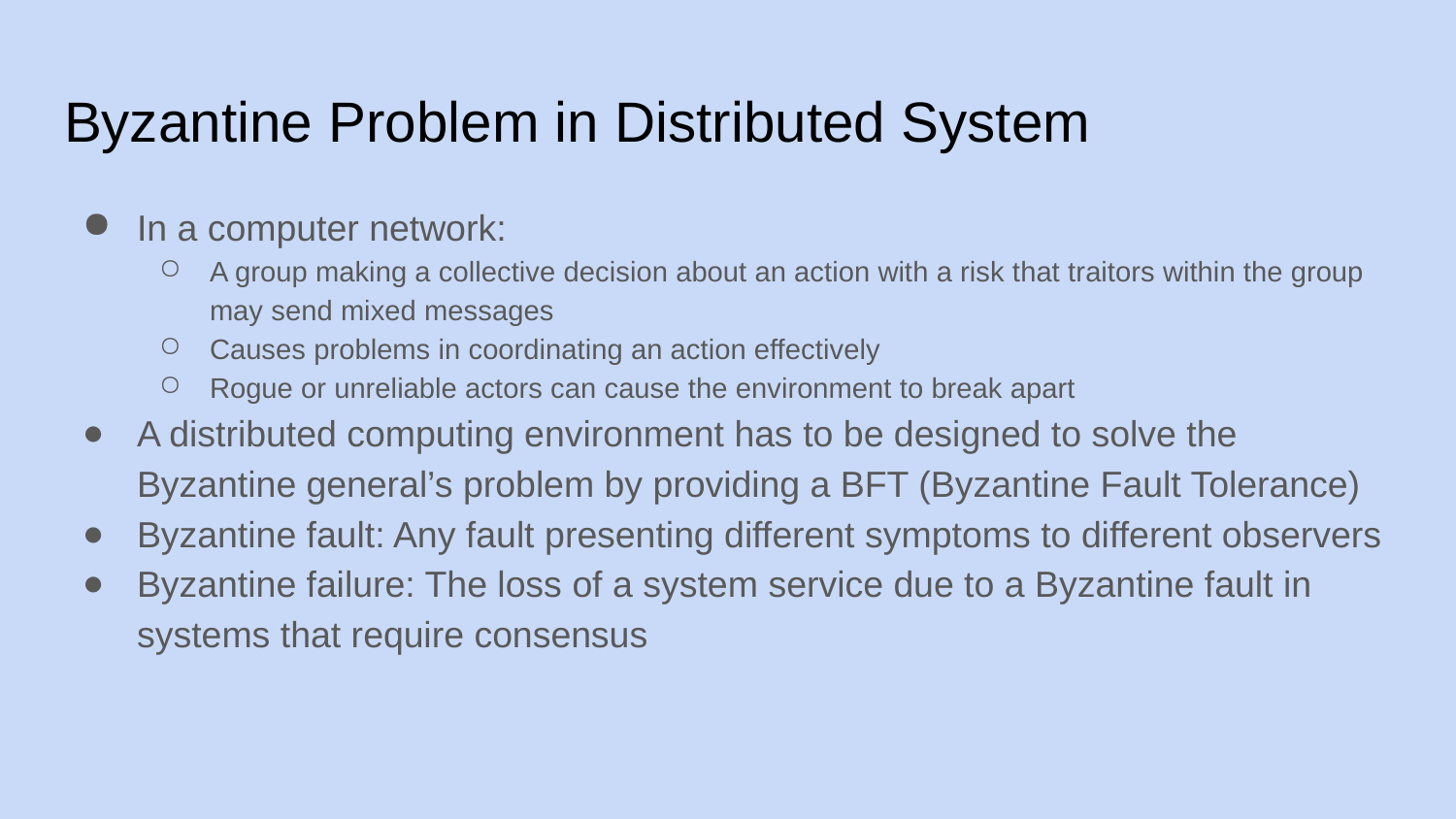

# Byzantine Problem in Distributed System
In a computer network:
A group making a collective decision about an action with a risk that traitors within the group may send mixed messages
Causes problems in coordinating an action effectively
Rogue or unreliable actors can cause the environment to break apart
A distributed computing environment has to be designed to solve the Byzantine general’s problem by providing a BFT (Byzantine Fault Tolerance)
Byzantine fault: Any fault presenting different symptoms to different observers
Byzantine failure: The loss of a system service due to a Byzantine fault in systems that require consensus